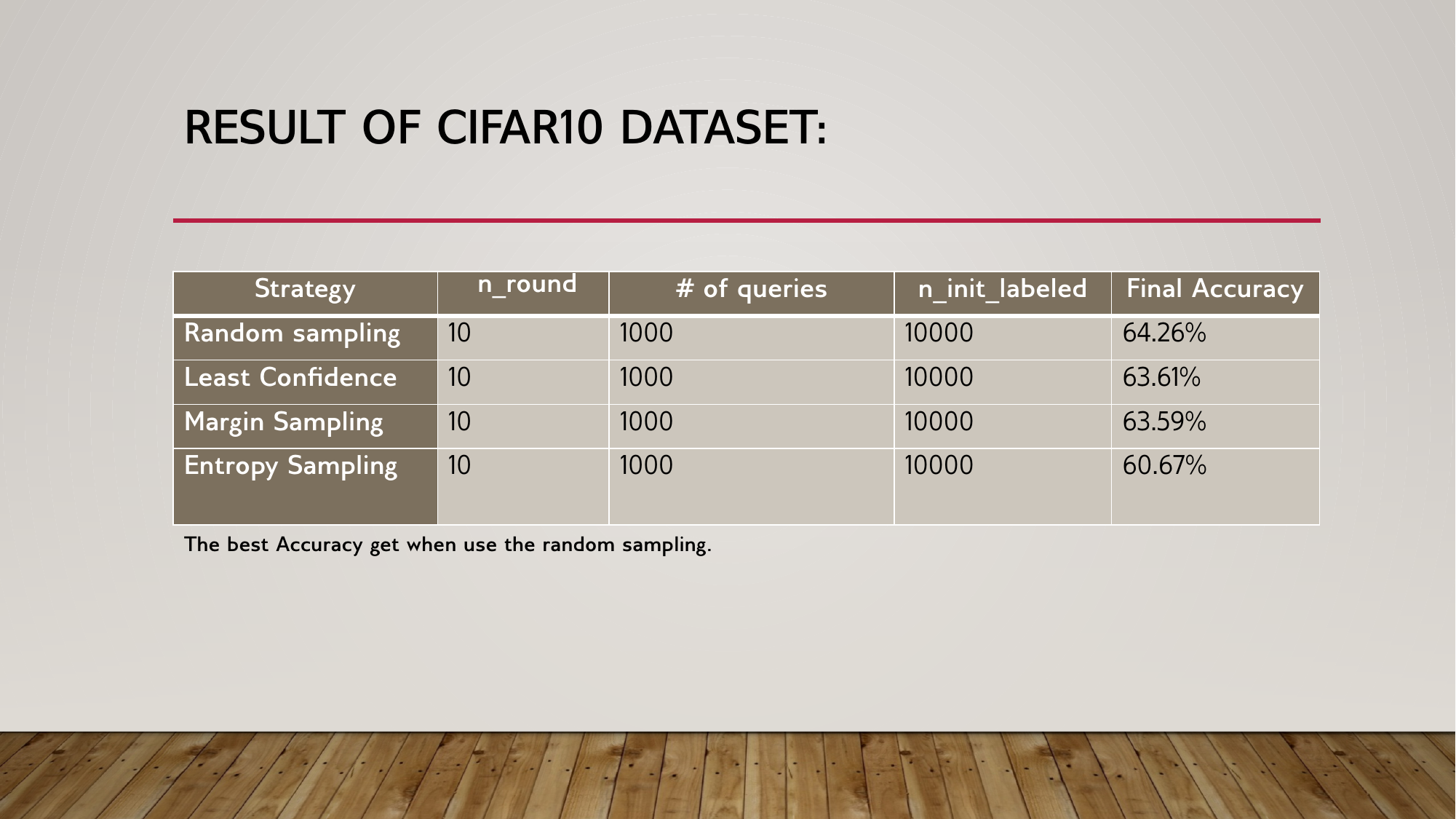

# Result of CiFAR10 Dataset:
| Strategy | n\_round | # of queries | n\_init\_labeled | Final Accuracy |
| --- | --- | --- | --- | --- |
| Random sampling | 10 | 1000 | 10000 | 64.26% |
| Least Confidence | 10 | 1000 | 10000 | 63.61% |
| Margin Sampling | 10 | 1000 | 10000 | 63.59% |
| Entropy Sampling | 10 | 1000 | 10000 | 60.67% |
The best Accuracy get when use the random sampling.